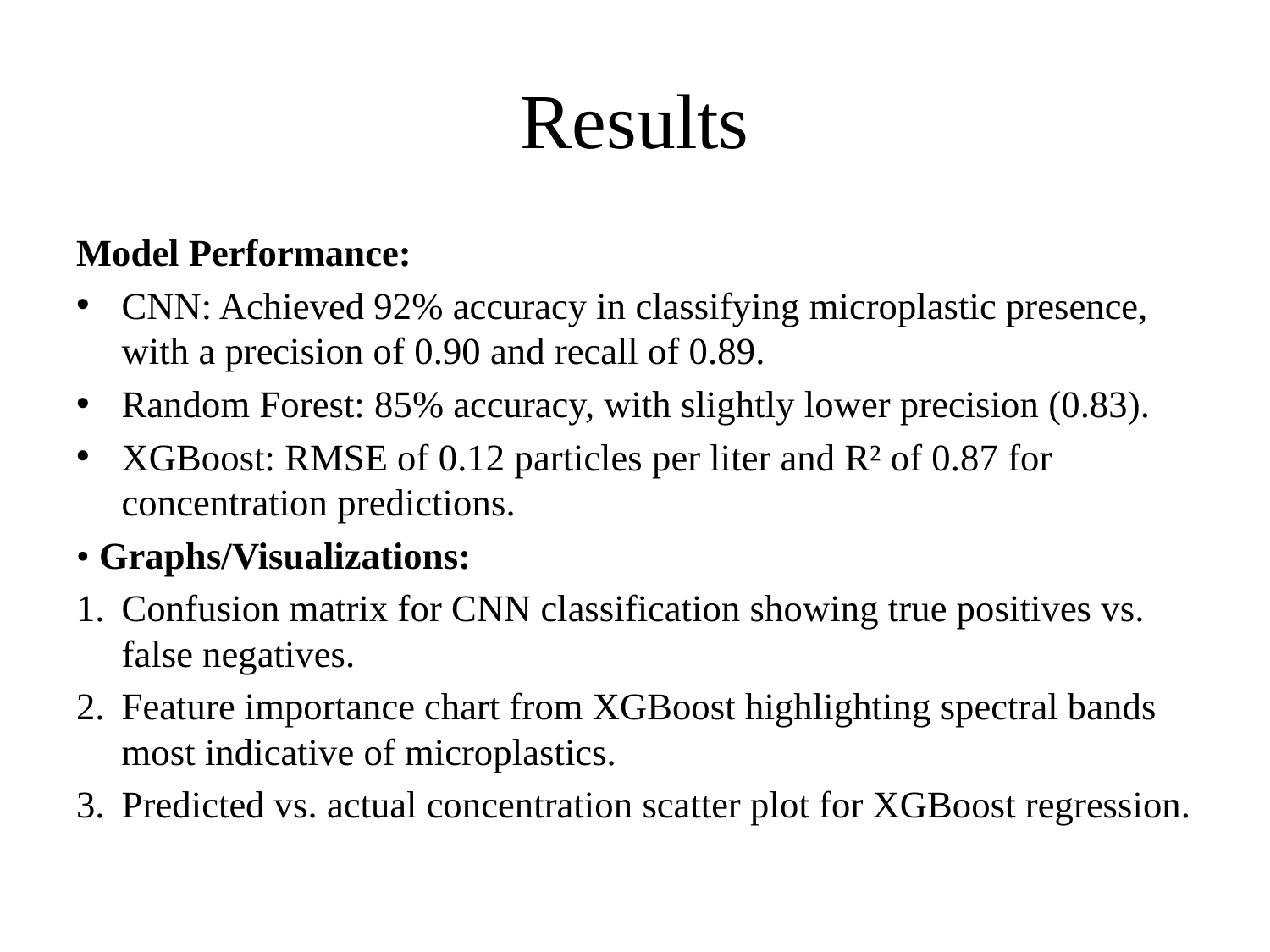

# Results
Model Performance:
CNN: Achieved 92% accuracy in classifying microplastic presence, with a precision of 0.90 and recall of 0.89.
Random Forest: 85% accuracy, with slightly lower precision (0.83).
XGBoost: RMSE of 0.12 particles per liter and R² of 0.87 for concentration predictions.
• Graphs/Visualizations:
Confusion matrix for CNN classification showing true positives vs. false negatives.
Feature importance chart from XGBoost highlighting spectral bands most indicative of microplastics.
Predicted vs. actual concentration scatter plot for XGBoost regression.